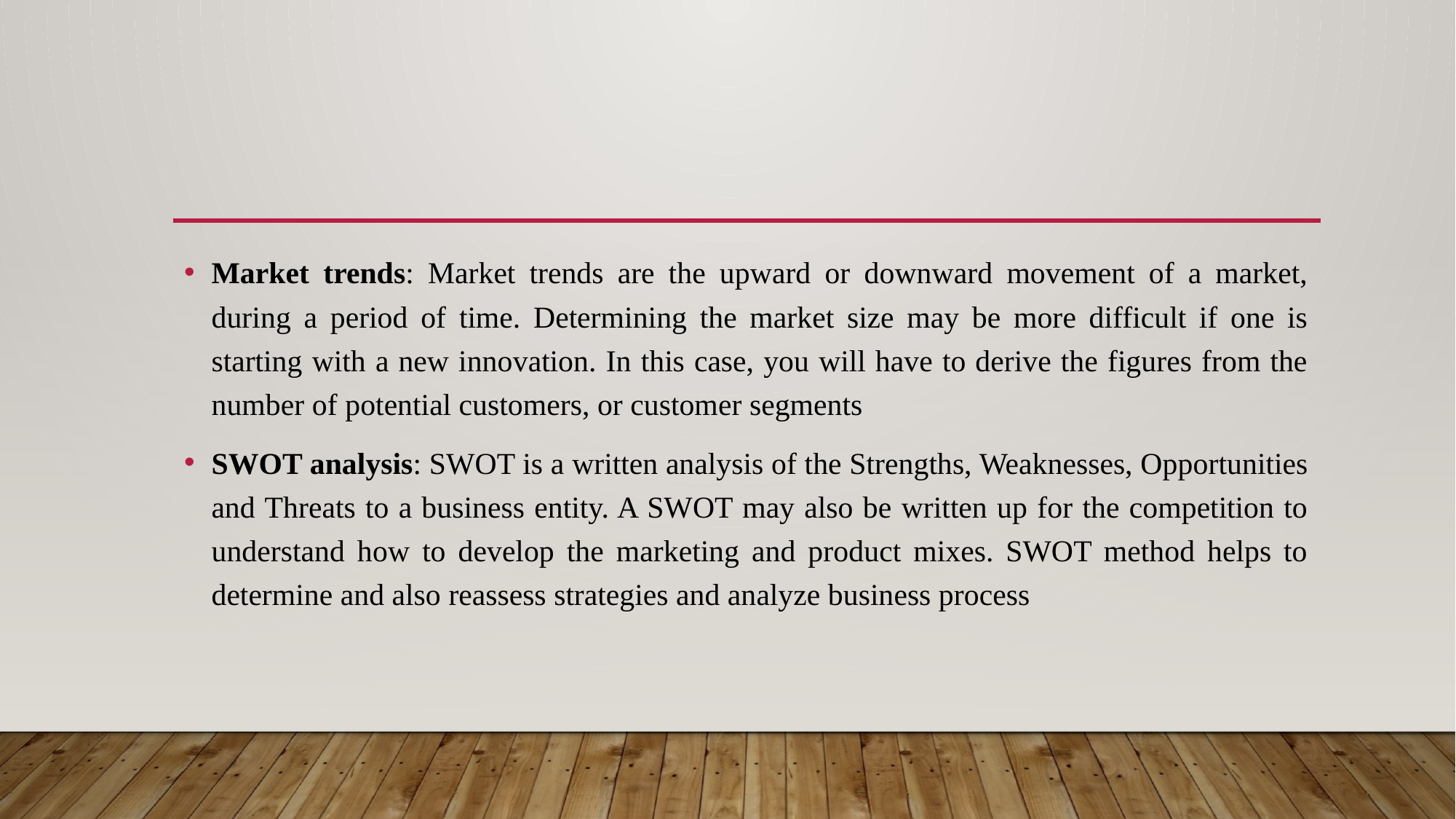

Market trends: Market trends are the upward or downward movement of a market, during a period of time. Determining the market size may be more difficult if one is starting with a new innovation. In this case, you will have to derive the figures from the number of potential customers, or customer segments
SWOT analysis: SWOT is a written analysis of the Strengths, Weaknesses, Opportunities and Threats to a business entity. A SWOT may also be written up for the competition to understand how to develop the marketing and product mixes. SWOT method helps to determine and also reassess strategies and analyze business process